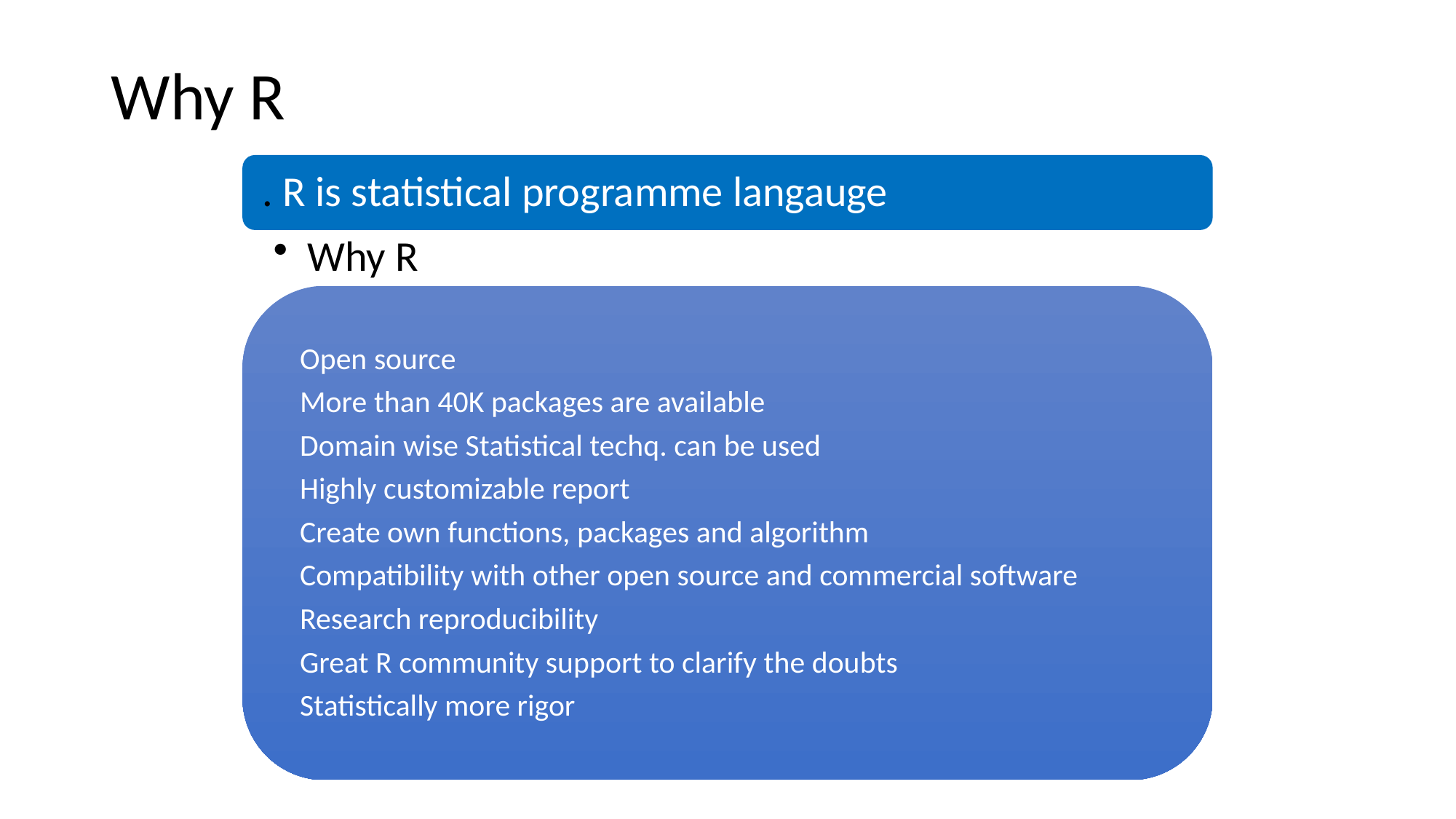

# Why R
. R is statistical programme langauge
Why R
Open source
More than 40K packages are available
Domain wise Statistical techq. can be used
Highly customizable report
Create own functions, packages and algorithm
Compatibility with other open source and commercial software
Research reproducibility
Great R community support to clarify the doubts
Statistically more rigor